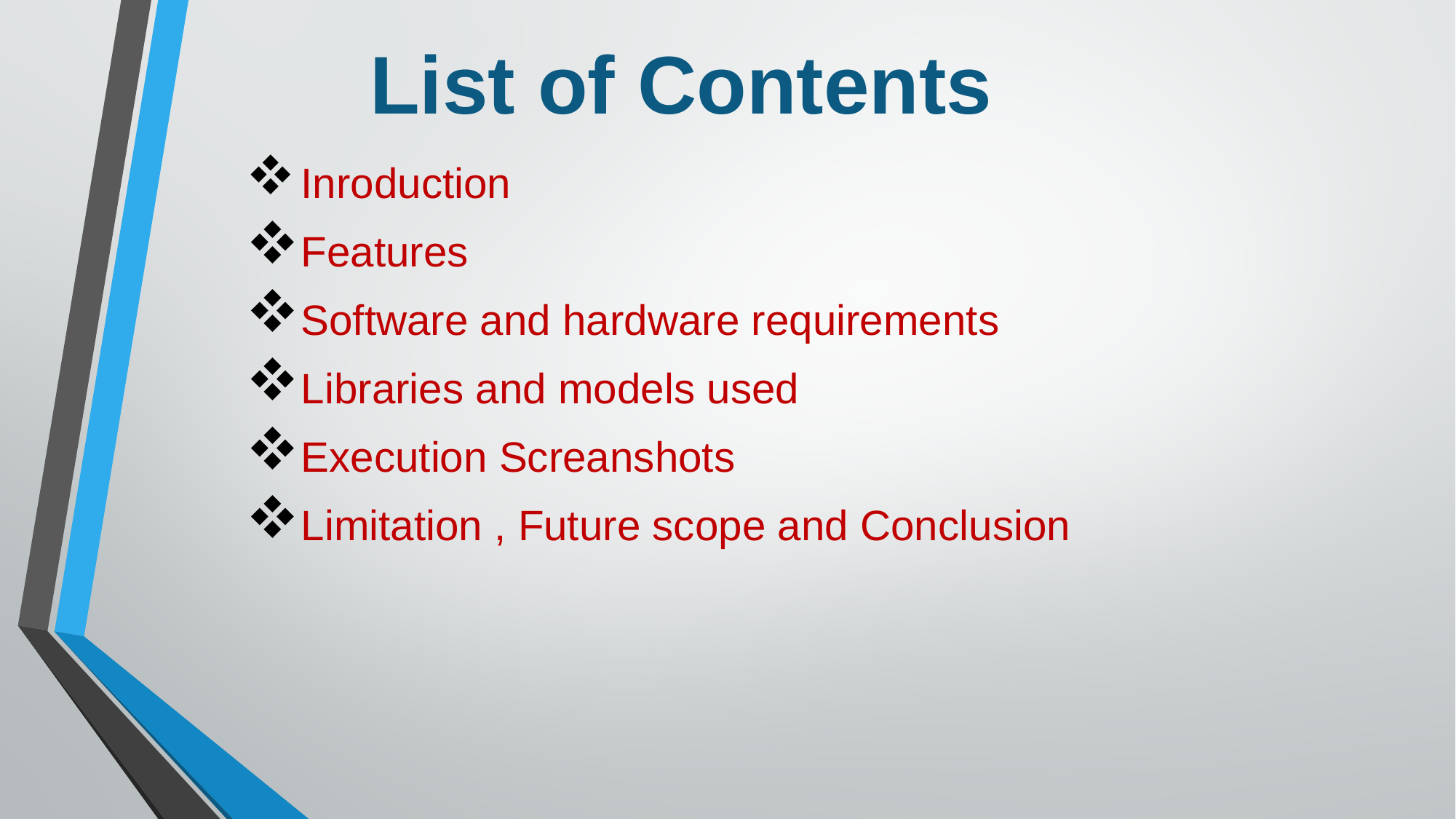

# List of Contents
Inroduction
Features
Software and hardware requirements
Libraries and models used
Execution Screanshots
Limitation , Future scope and Conclusion